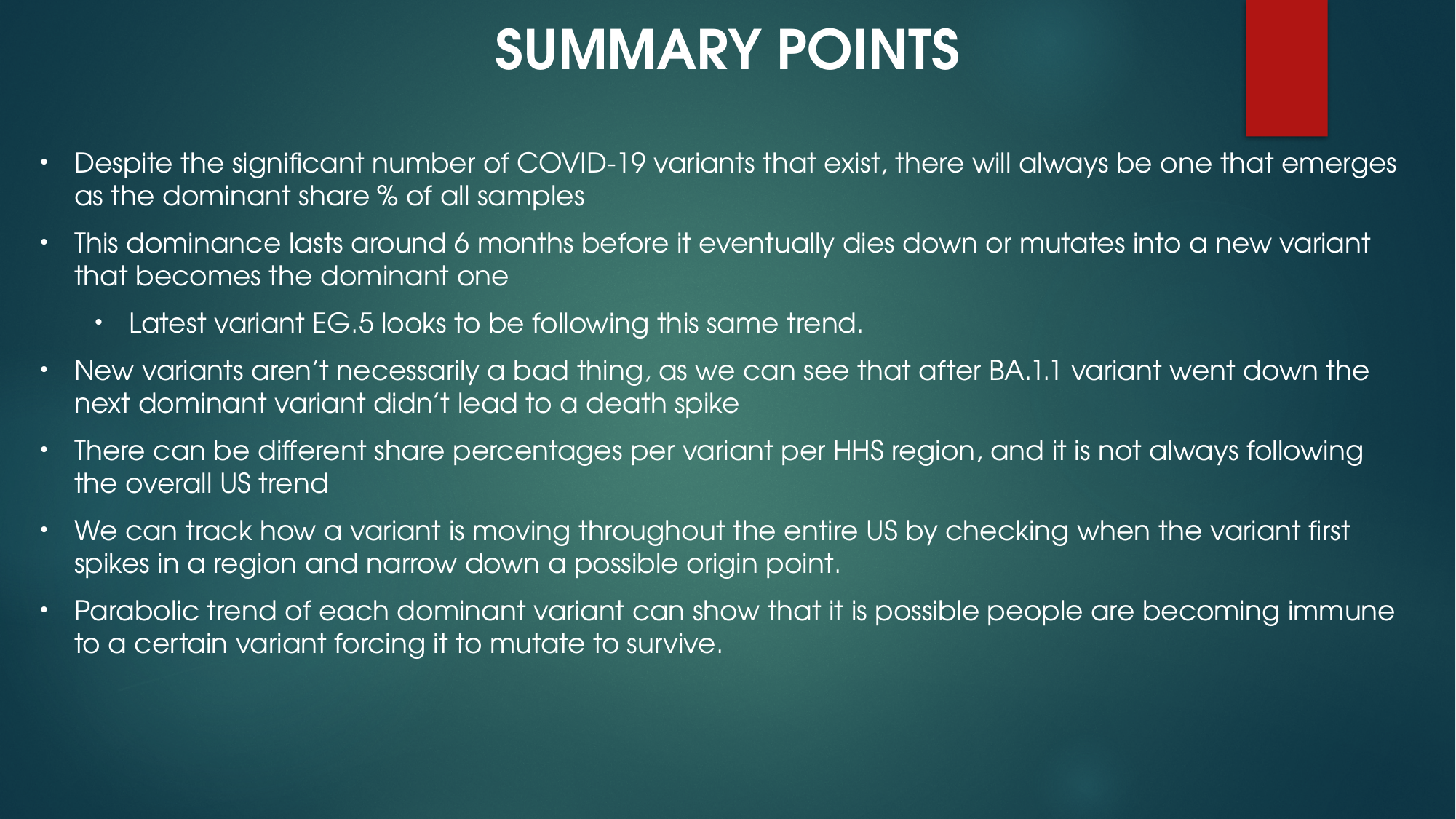

Summary Points
Despite the significant number of COVID-19 variants that exist, there will always be one that emerges as the dominant share % of all samples
This dominance lasts around 6 months before it eventually dies down or mutates into a new variant that becomes the dominant one
Latest variant EG.5 looks to be following this same trend.
New variants aren’t necessarily a bad thing, as we can see that after BA.1.1 variant went down the next dominant variant didn’t lead to a death spike
There can be different share percentages per variant per HHS region, and it is not always following the overall US trend
We can track how a variant is moving throughout the entire US by checking when the variant first spikes in a region and narrow down a possible origin point.
Parabolic trend of each dominant variant can show that it is possible people are becoming immune to a certain variant forcing it to mutate to survive.